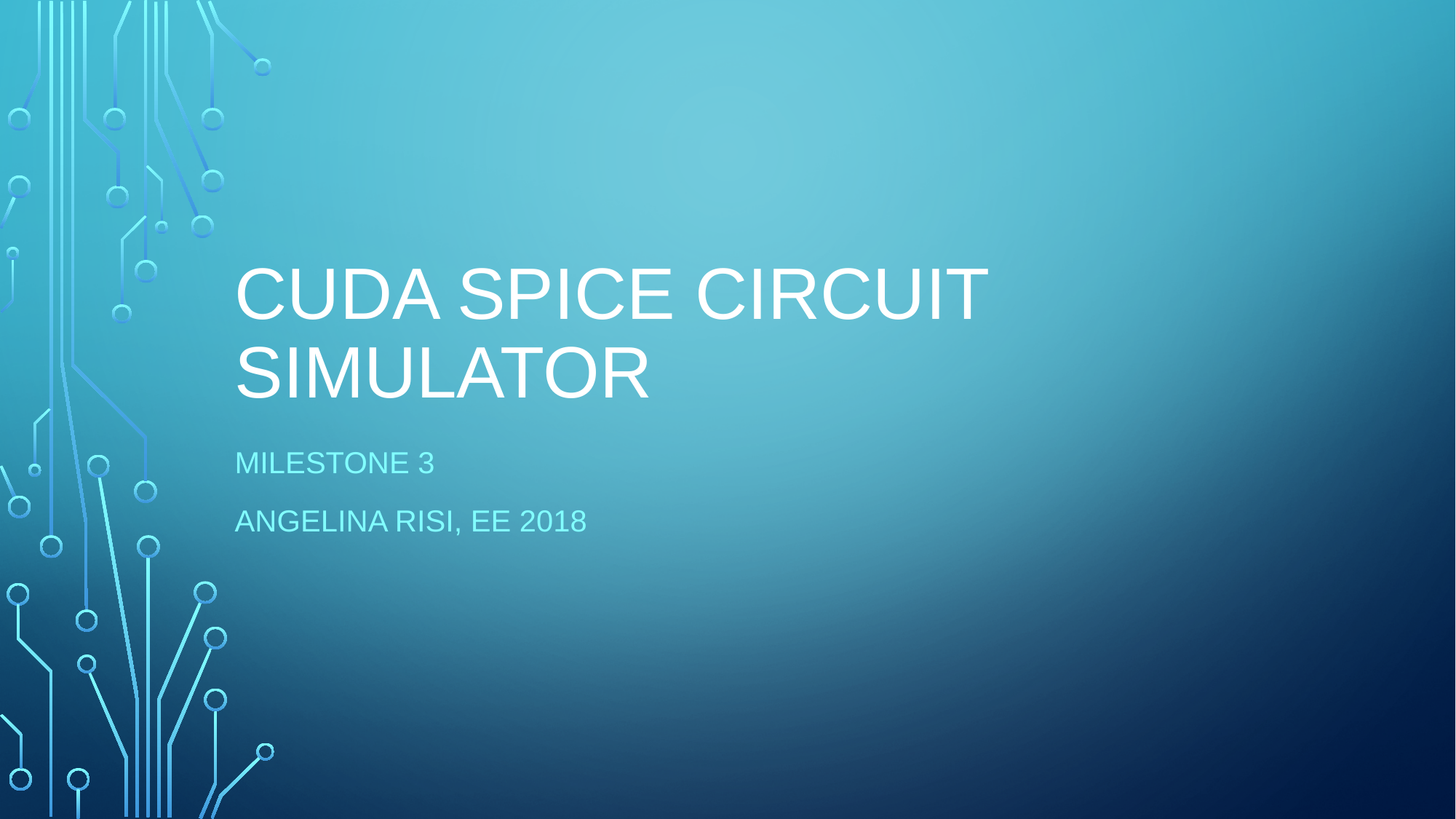

# CUDA SPICE Circuit Simulator
Milestone 3
Angelina Risi, EE 2018